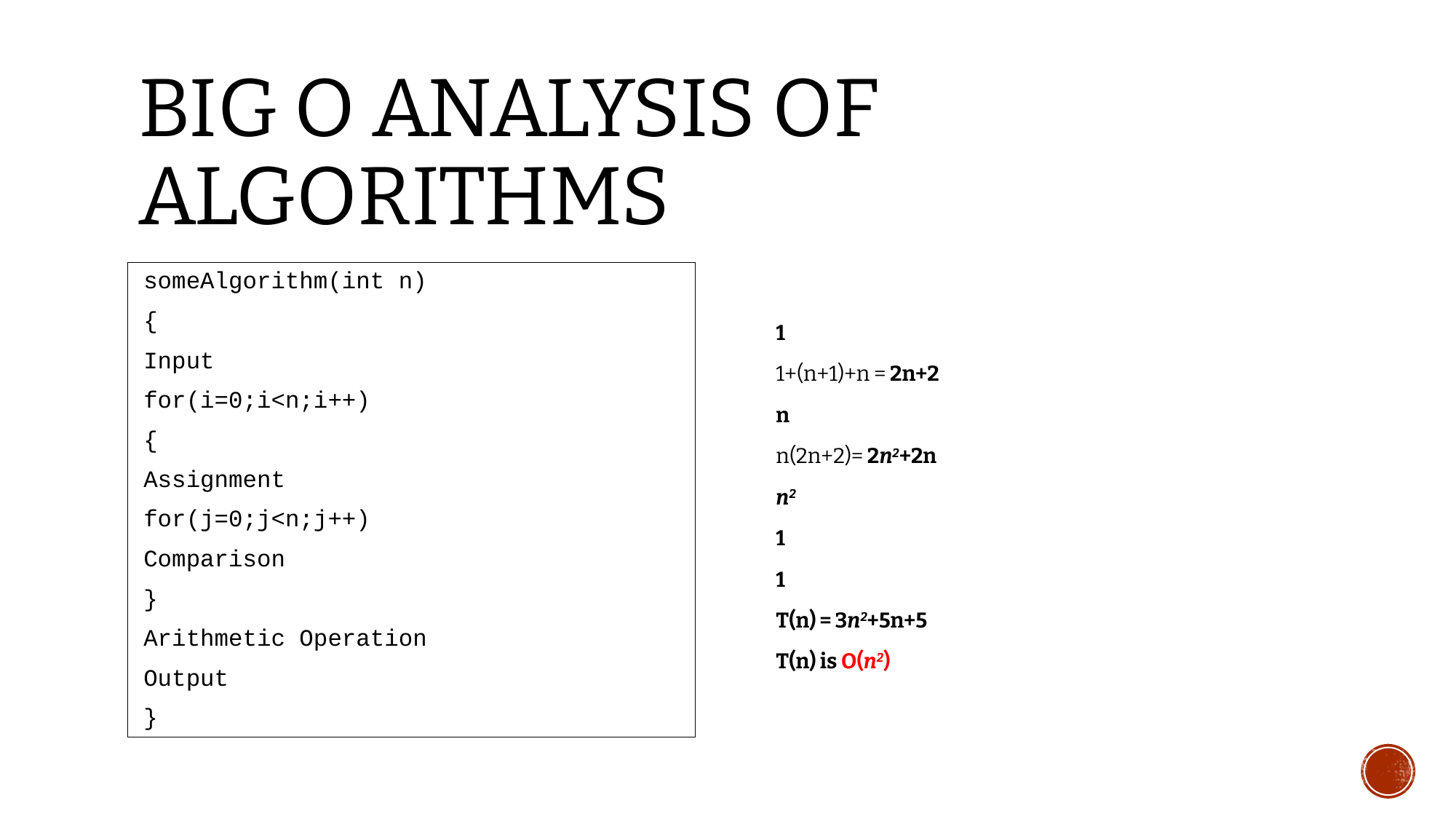

# Big O Analysis of Algorithms
someAlgorithm(int n)
{
	Input
	for(i=0;i<n;i++)
	{
		Assignment
		for(j=0;j<n;j++)
			Comparison
	}
	Arithmetic Operation
	Output
}

1
1+(n+1)+n = 2n+2
n
n(2n+2)= 2n2+2n
n2
1
1
T(n) = 3n2+5n+5
T(n) is O(n2)